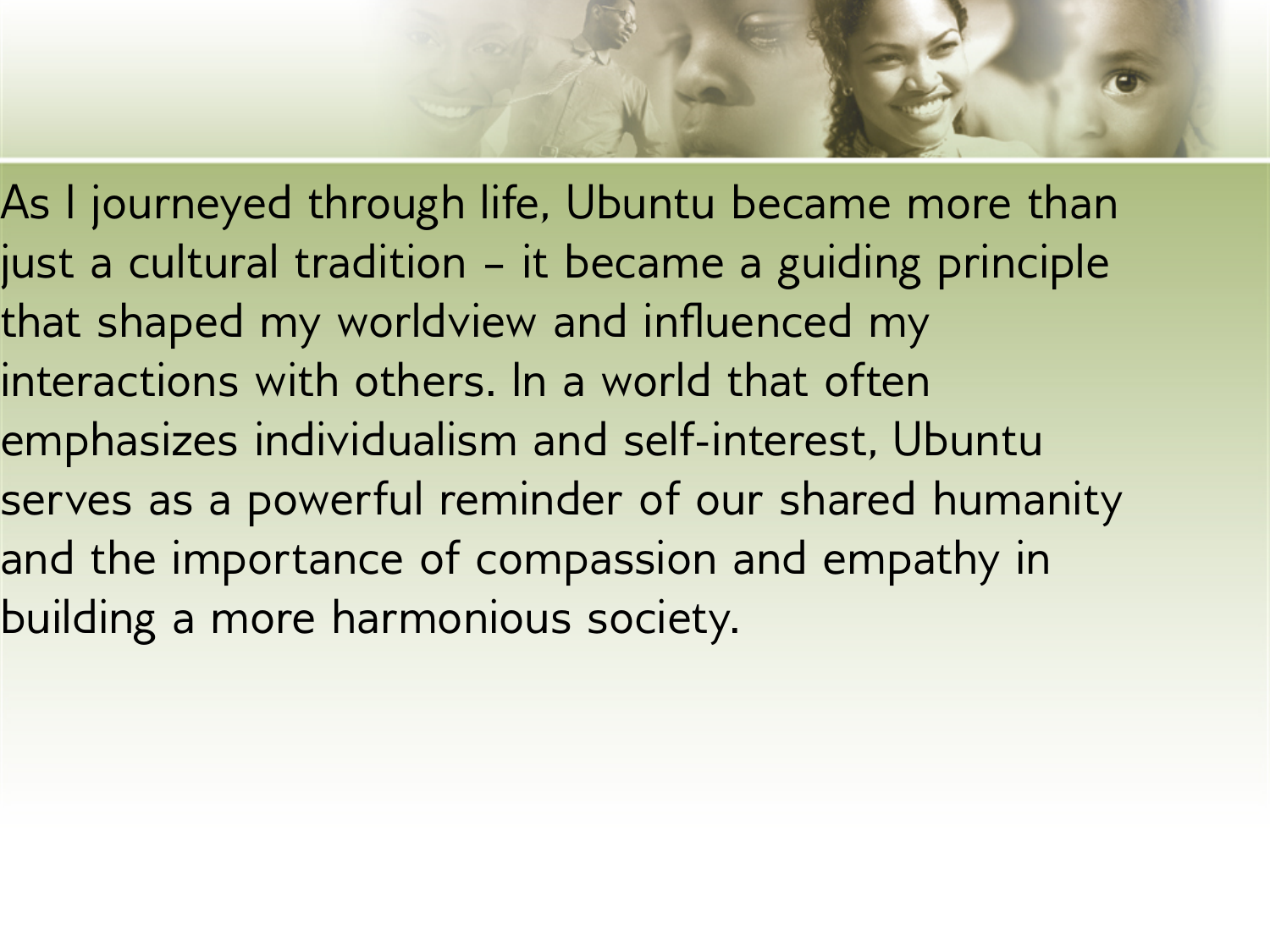

# As I journeyed through life, Ubuntu became more than just a cultural tradition – it became a guiding principle that shaped my worldview and influenced my interactions with others. In a world that often emphasizes individualism and self-interest, Ubuntu serves as a powerful reminder of our shared humanity and the importance of compassion and empathy in building a more harmonious society.